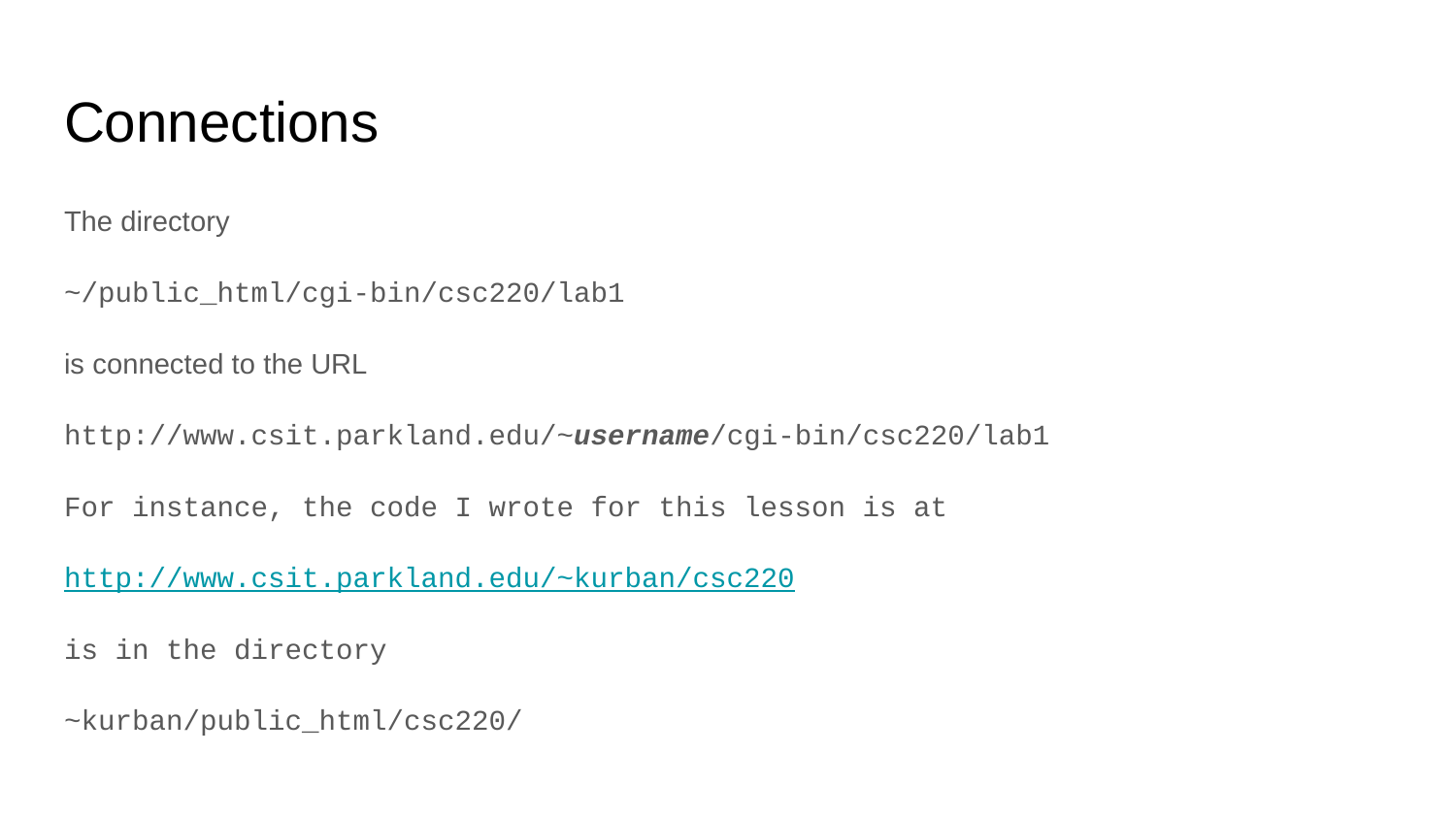

# Connections
The directory
~/public_html/cgi-bin/csc220/lab1
is connected to the URL
http://www.csit.parkland.edu/~username/cgi-bin/csc220/lab1
For instance, the code I wrote for this lesson is at
http://www.csit.parkland.edu/~kurban/csc220
is in the directory
~kurban/public_html/csc220/